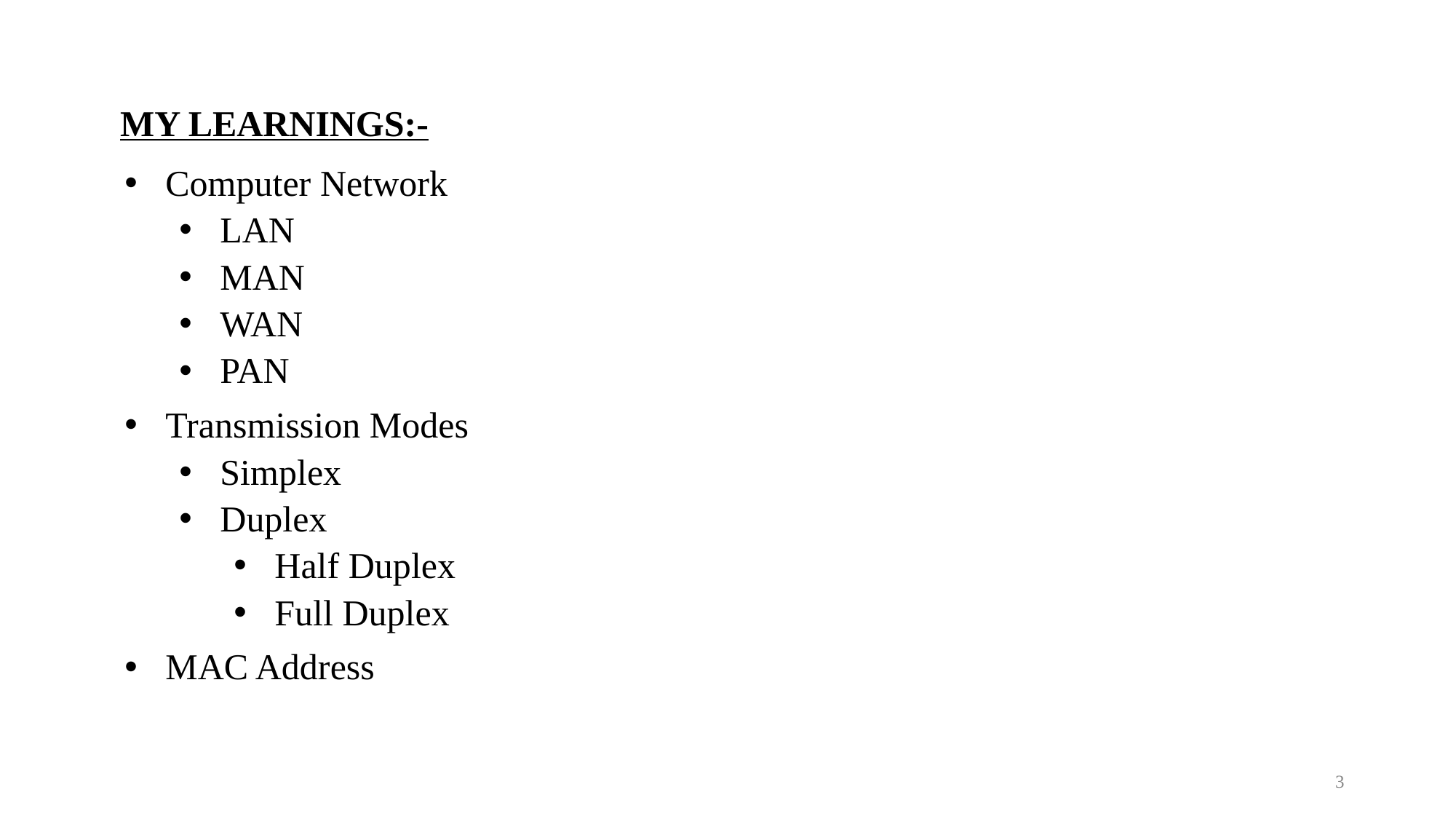

# MY LEARNINGS:-
Computer Network
LAN
MAN
WAN
PAN
Transmission Modes
Simplex
Duplex
Half Duplex
Full Duplex
MAC Address

3